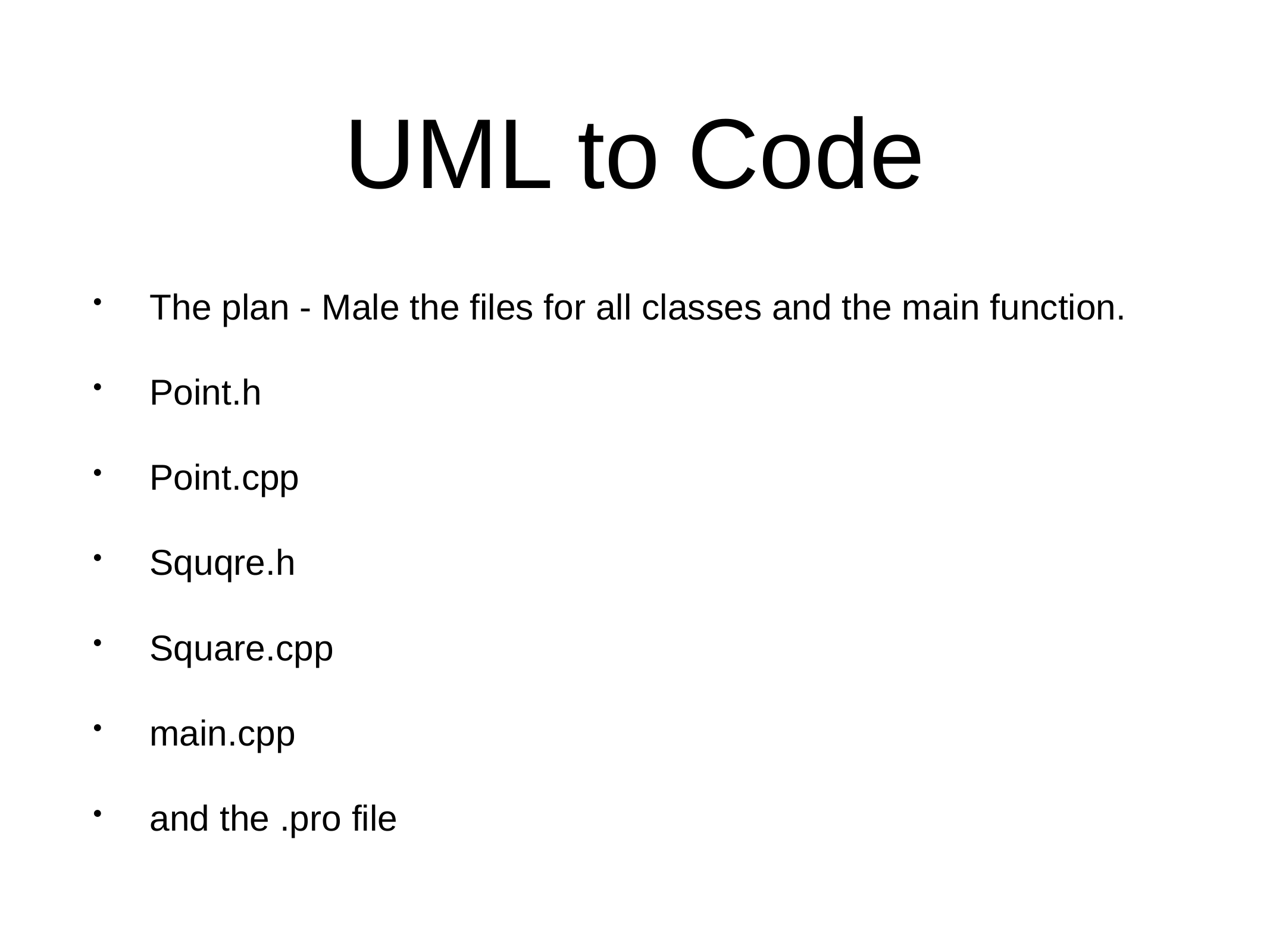

# UML to Code
The plan - Male the files for all classes and the main function.
Point.h
Point.cpp
Squqre.h
Square.cpp
main.cpp
and the .pro file